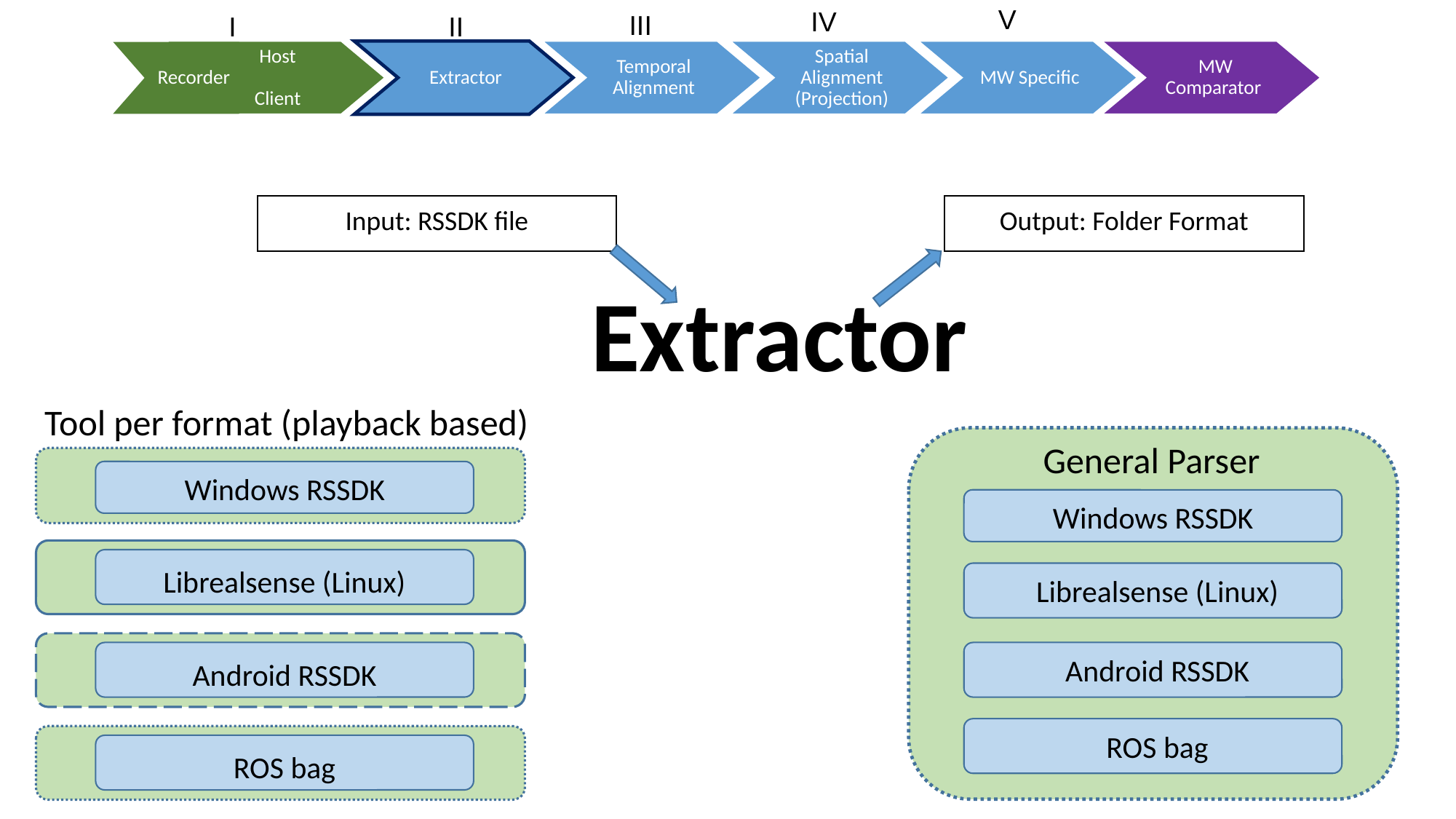

V
IV
III
I
II
Host
Client
Extractor
Temporal Alignment
Spatial Alignment (Projection)
MW Specific
 MW Comparator
Recorder
| Input: RSSDK file |
| --- |
| Output: Folder Format |
| --- |

Extractor
Tool per format (playback based)

General Parser

Windows RSSDK

Windows RSSDK

Librealsense (Linux)

Librealsense (Linux)

Android RSSDK

Android RSSDK

ROS bag

ROS bag